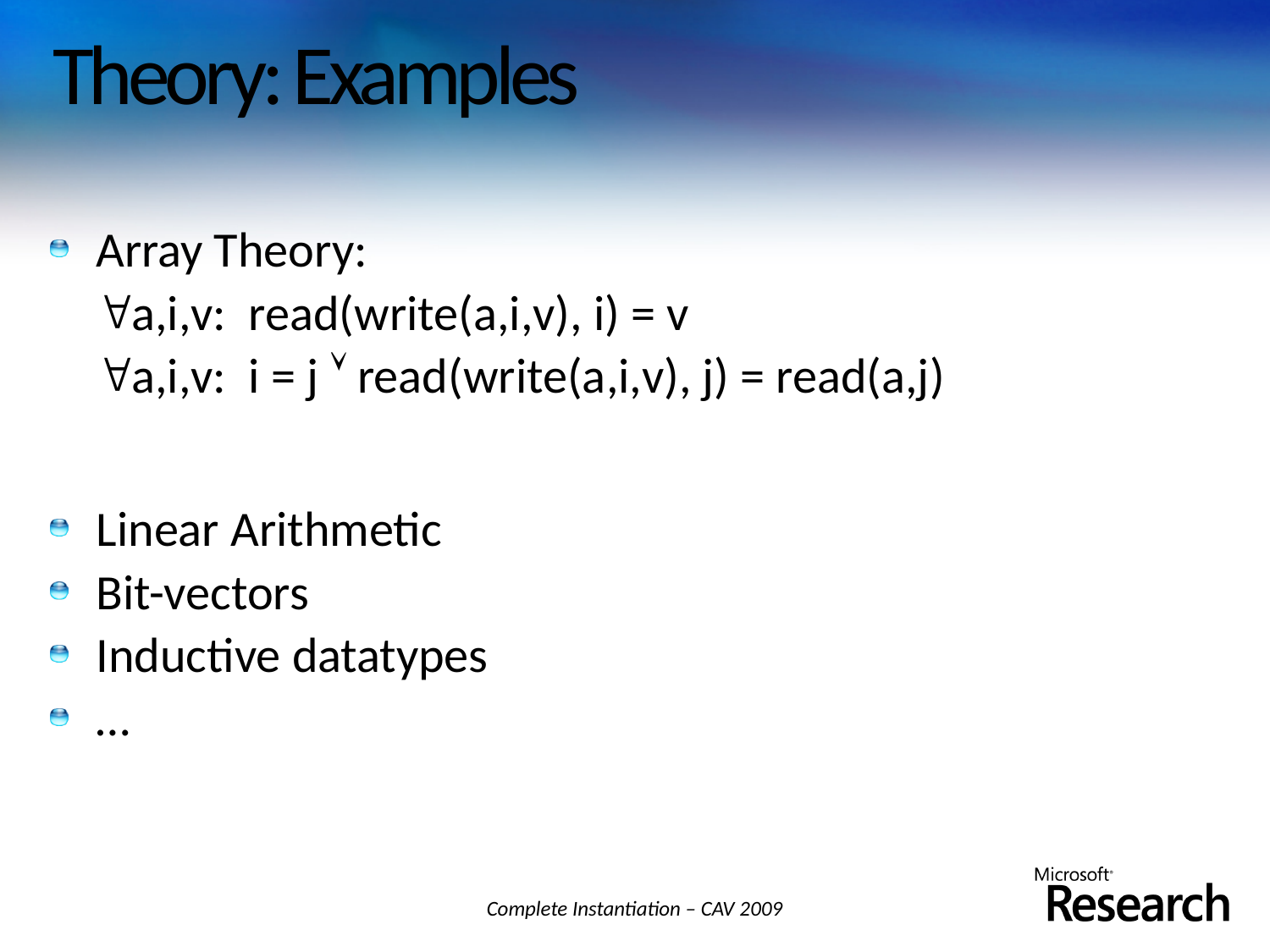

# Theory: Examples
Array Theory:
	∀a,i,v:  read(write(a,i,v), i) = v
	∀a,i,v:  i = j ∨ read(write(a,i,v), j) = read(a,j)

Linear Arithmetic
Bit-vectors
Inductive datatypes
…
Complete Instantiation – CAV 2009